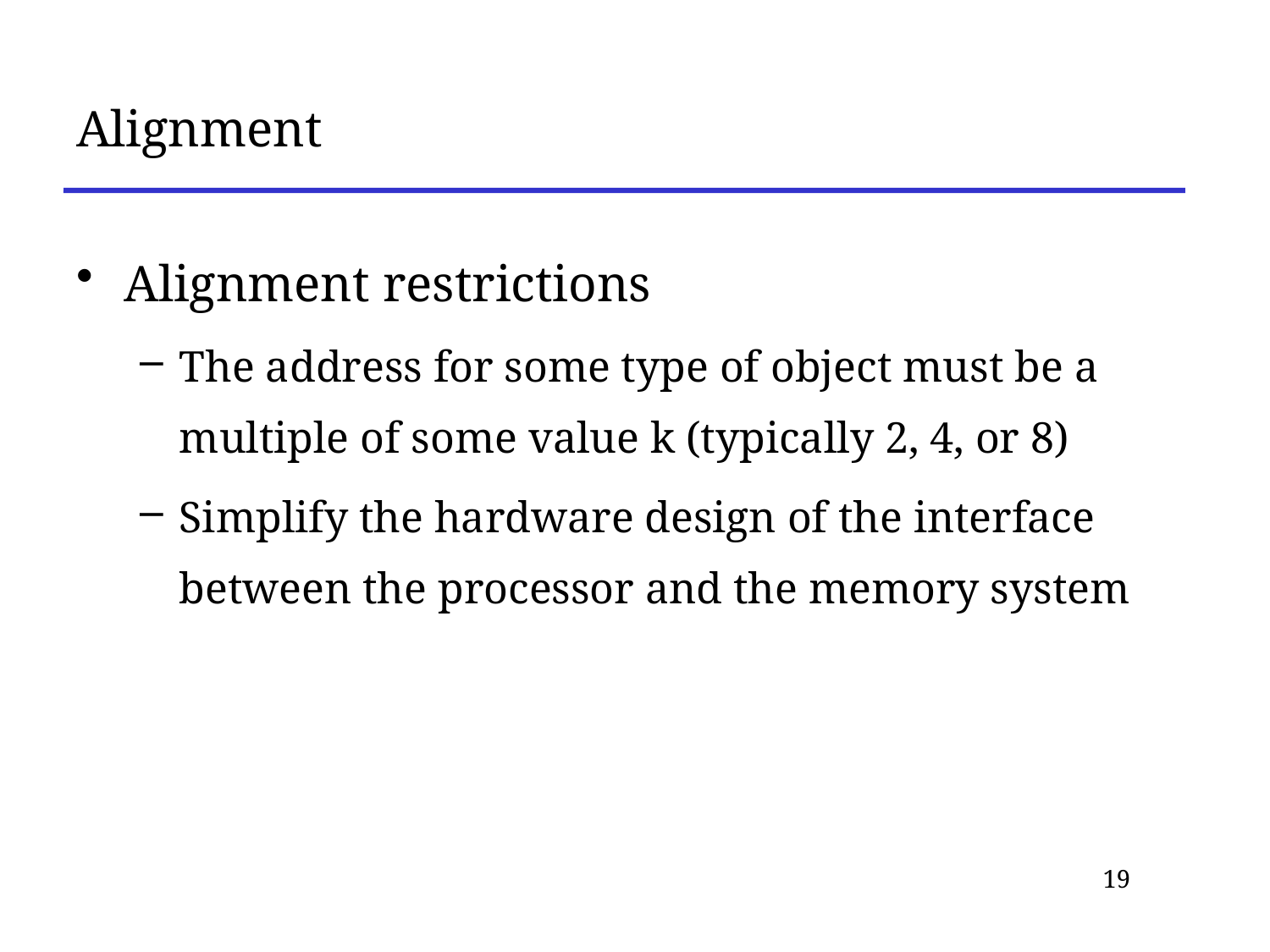

# Alignment
Alignment restrictions
The address for some type of object must be a multiple of some value k (typically 2, 4, or 8)
Simplify the hardware design of the interface between the processor and the memory system
19